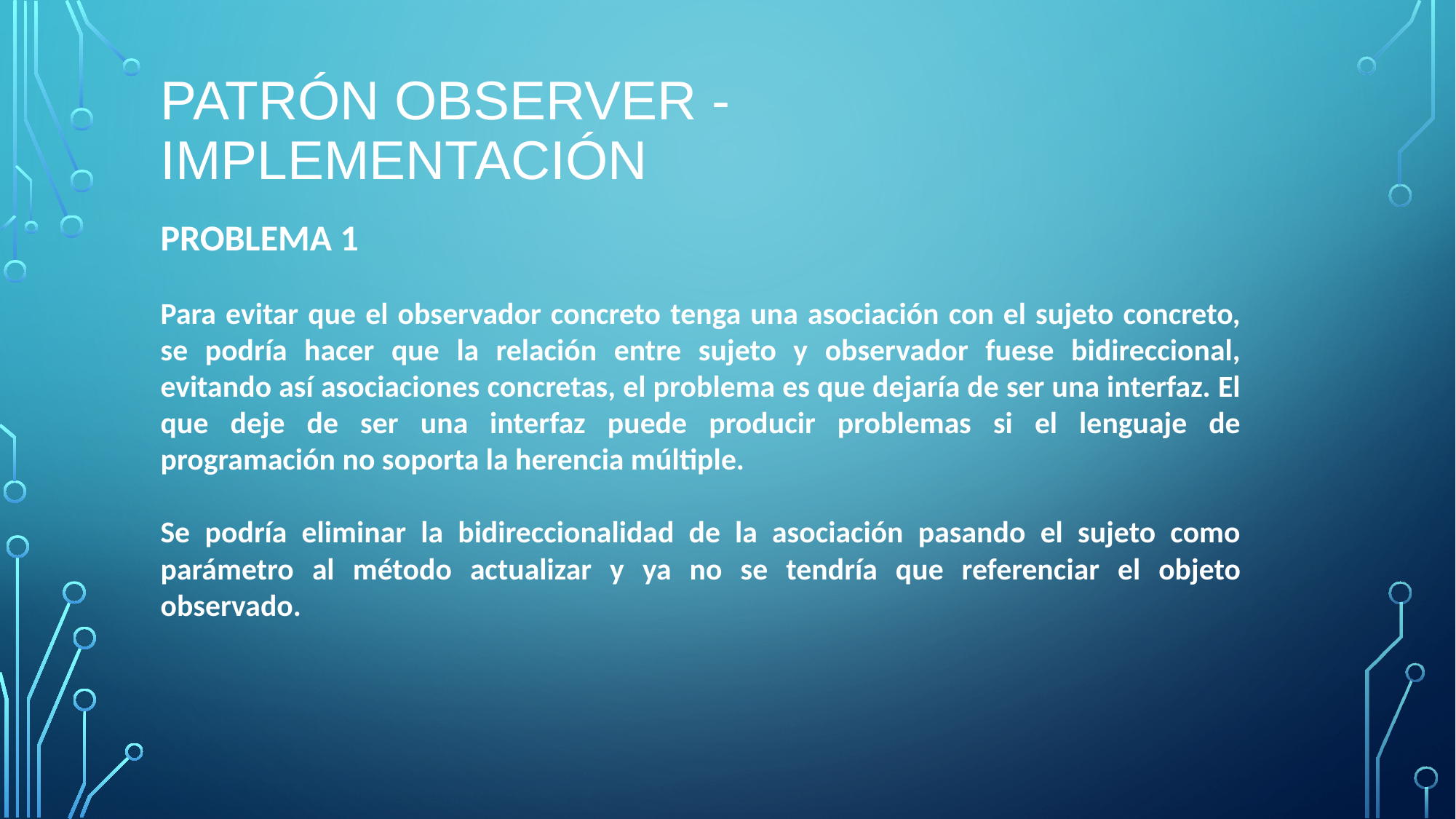

PATRÓN OBSERVER - implementación
PROBLEMA 1

Para evitar que el observador concreto tenga una asociación con el sujeto concreto, se podría hacer que la relación entre sujeto y observador fuese bidireccional, evitando así asociaciones concretas, el problema es que dejaría de ser una interfaz. El que deje de ser una interfaz puede producir problemas si el lenguaje de programación no soporta la herencia múltiple.

Se podría eliminar la bidireccionalidad de la asociación pasando el sujeto como parámetro al método actualizar y ya no se tendría que referenciar el objeto observado.